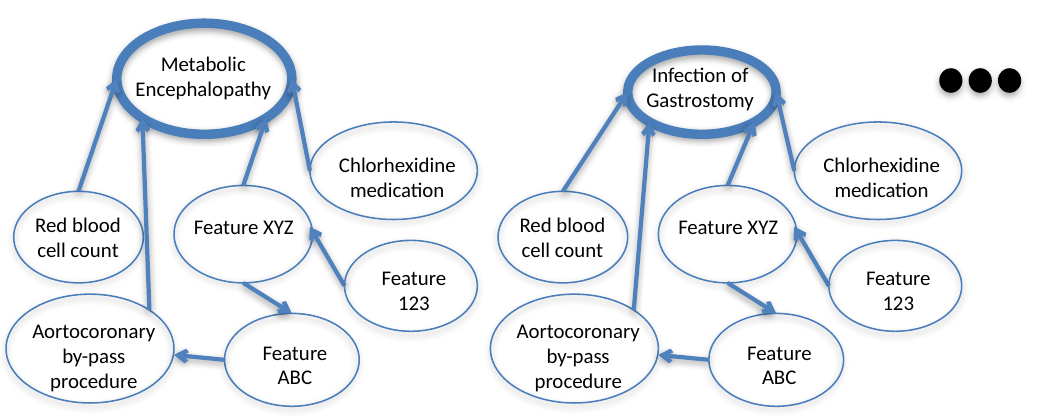

Metabolic Encephalopathy

Infection of Gastrostomy

Chlorhexidine medication

Chlorhexidine medication

Feature XYZ

Feature XYZ

Red blood cell count

Red blood cell count

Feature 123

Feature 123

Aortocoronary by-pass procedure

Aortocoronary by-pass procedure

Feature ABC

Feature ABC